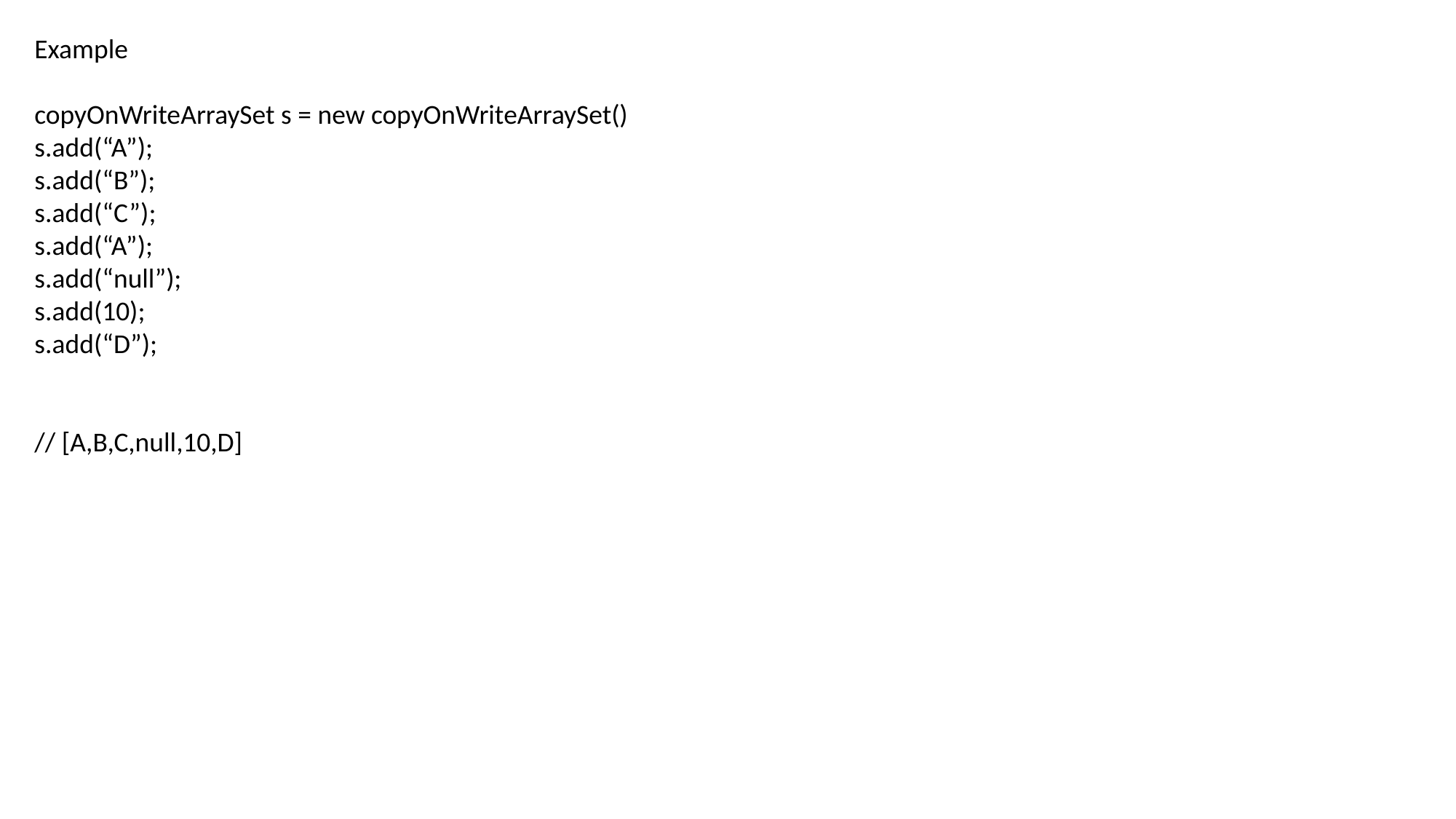

Example

copyOnWriteArraySet s = new copyOnWriteArraySet()
s.add(“A”);
s.add(“B”);
s.add(“C”);
s.add(“A”);
s.add(“null”);
s.add(10);
s.add(“D”);

// [A,B,C,null,10,D]